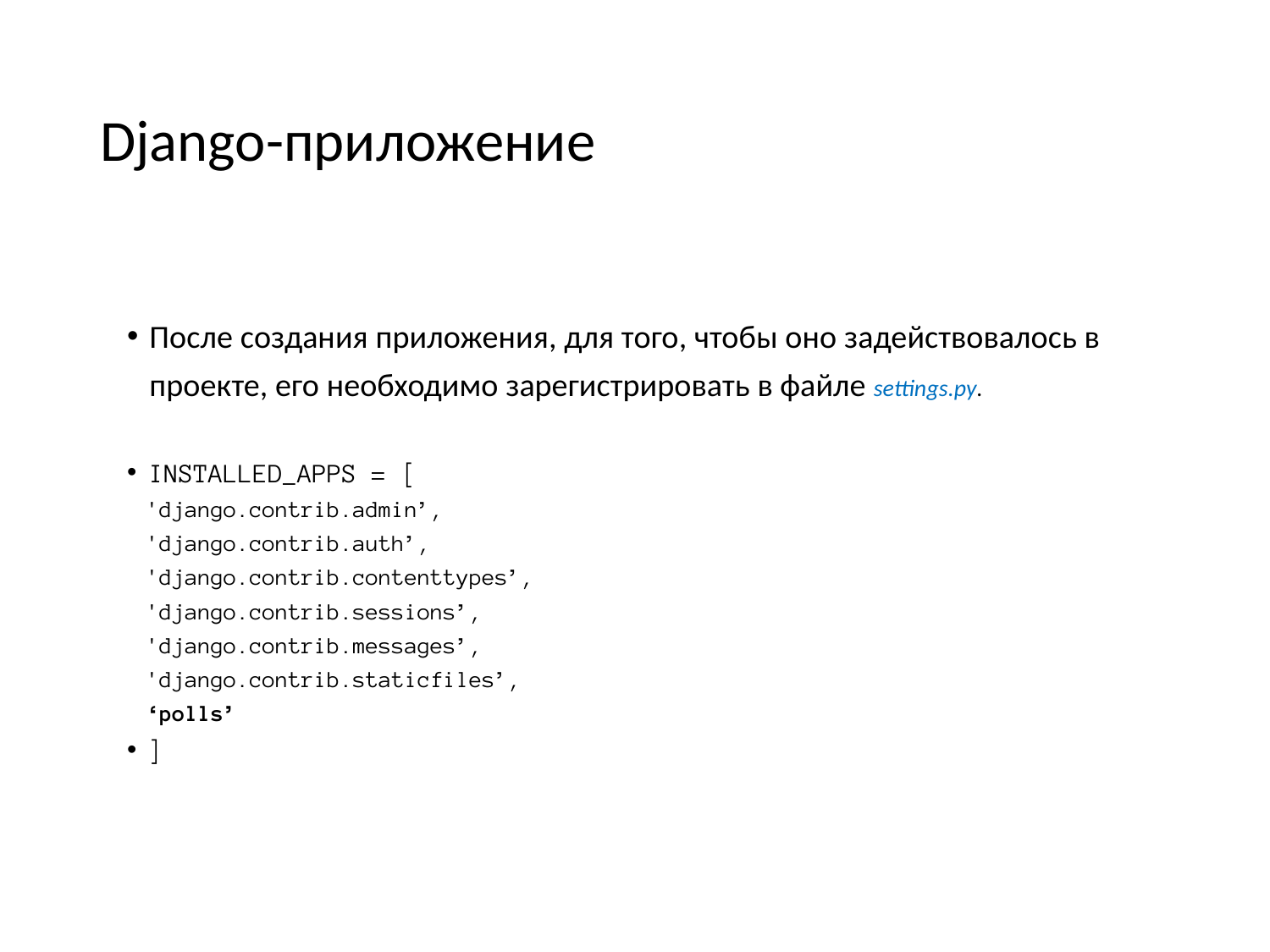

# Django-приложение
После создания приложения, для того, чтобы оно задействовалось в проекте, его необходимо зарегистрировать в файле settings.py.

INSTALLED_APPS = [
'django.contrib.admin’,
'django.contrib.auth’,
'django.contrib.contenttypes’,
'django.contrib.sessions’,
'django.contrib.messages’,
'django.contrib.staticfiles’,
‘polls’
]